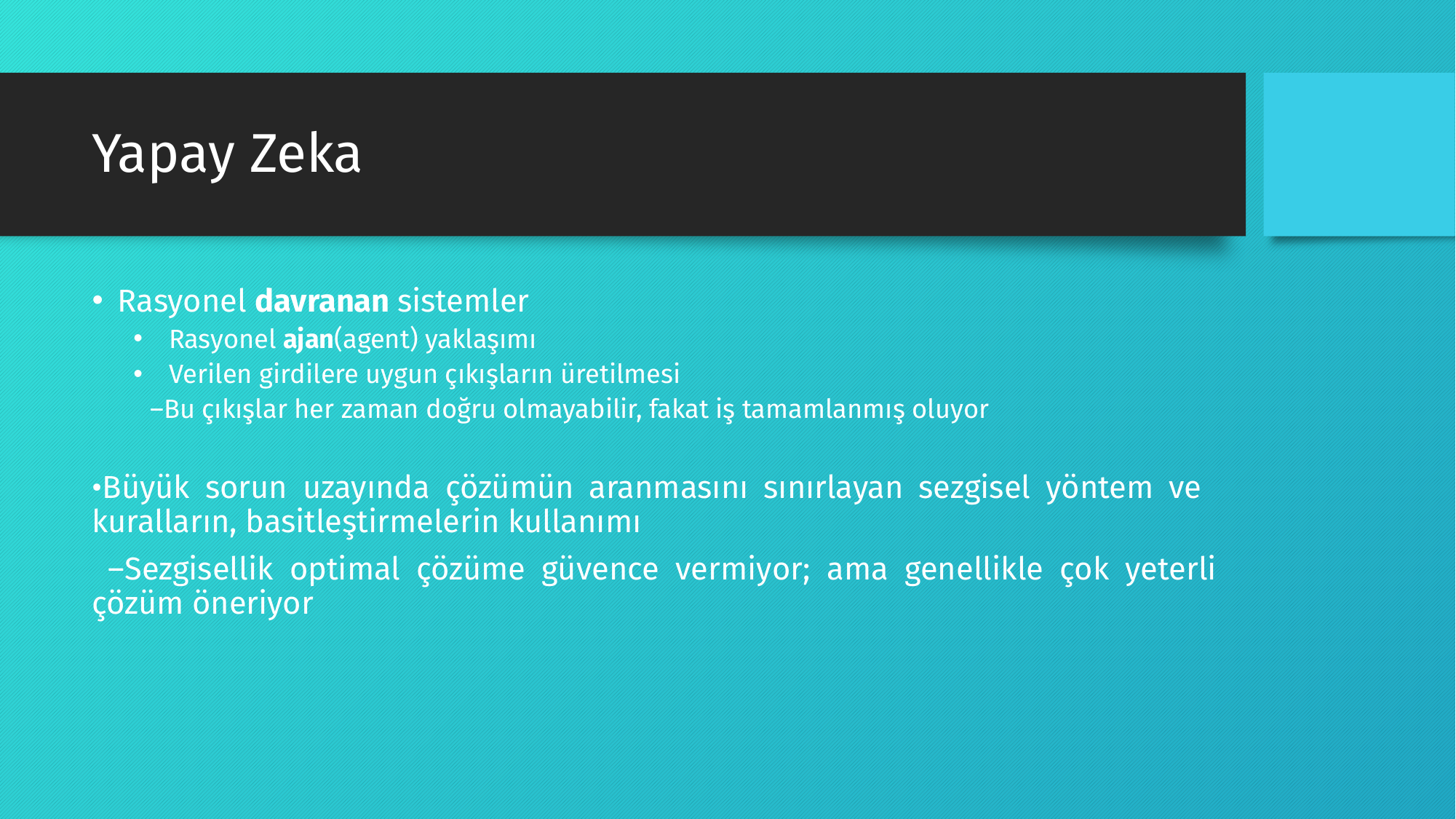

# Yapay Zeka
Rasyonel davranan sistemler
Rasyonel ajan(agent) yaklaşımı
Verilen girdilere uygun çıkışların üretilmesi
 –Bu çıkışlar her zaman doğru olmayabilir, fakat iş tamamlanmış oluyor
•Büyük sorun uzayında çözümün aranmasını sınırlayan sezgisel yöntem ve  kuralların, basitleştirmelerin kullanımı
 –Sezgisellik optimal çözüme güvence vermiyor; ama genellikle çok yeterli çözüm öneriyor